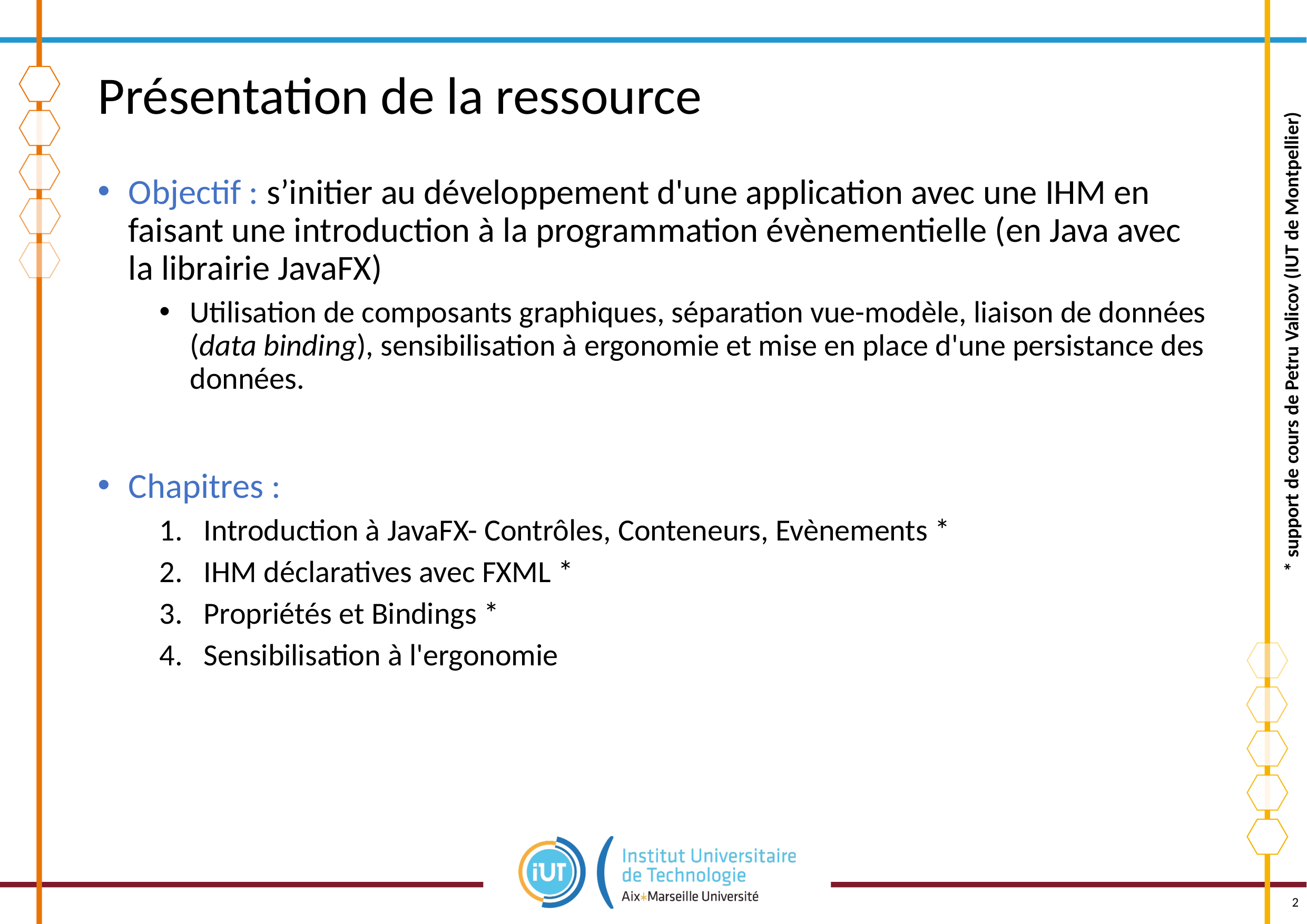

# Présentation de la ressource
Objectif : s’initier au développement d'une application avec une IHM en faisant une introduction à la programmation évènementielle (en Java avec la librairie JavaFX)
Utilisation de composants graphiques, séparation vue-modèle, liaison de données (data binding), sensibilisation à ergonomie et mise en place d'une persistance des données.

Chapitres :
Introduction à JavaFX- Contrôles, Conteneurs, Evènements *
IHM déclaratives avec FXML *
Propriétés et Bindings *
Sensibilisation à l'ergonomie
* support de cours de Petru Valicov (IUT de Montpellier)
2